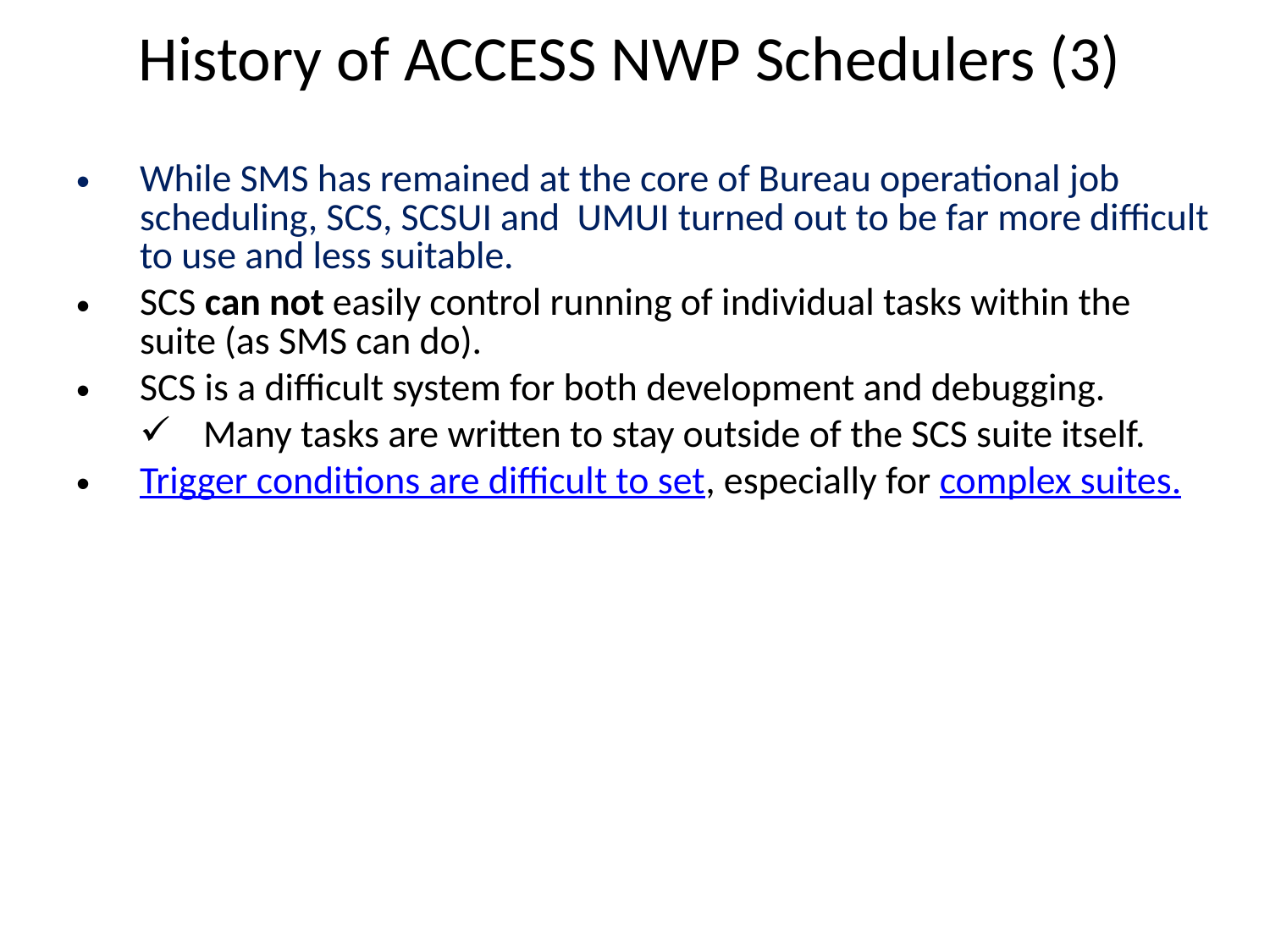

# History of ACCESS NWP Schedulers (3)
While SMS has remained at the core of Bureau operational job scheduling, SCS, SCSUI and  UMUI turned out to be far more difficult to use and less suitable.
SCS can not easily control running of individual tasks within the suite (as SMS can do).
SCS is a difficult system for both development and debugging.
Many tasks are written to stay outside of the SCS suite itself.
Trigger conditions are difficult to set, especially for complex suites.